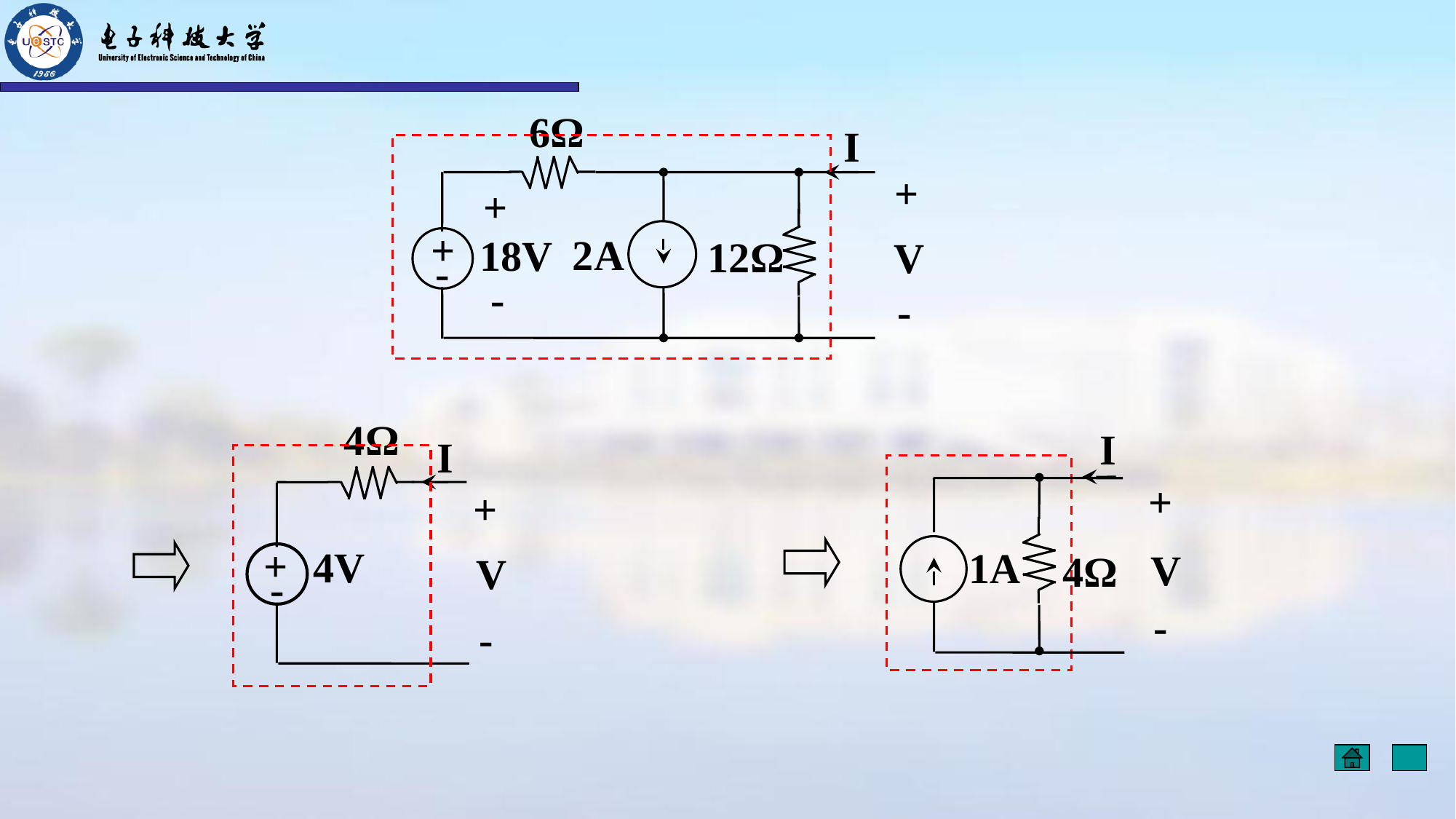

6Ω
I

+

+

-

+

2A
18V
12Ω
V

-
-

4Ω
I
+

4V
V
-

+

-

I

+

1A

V
4Ω

-